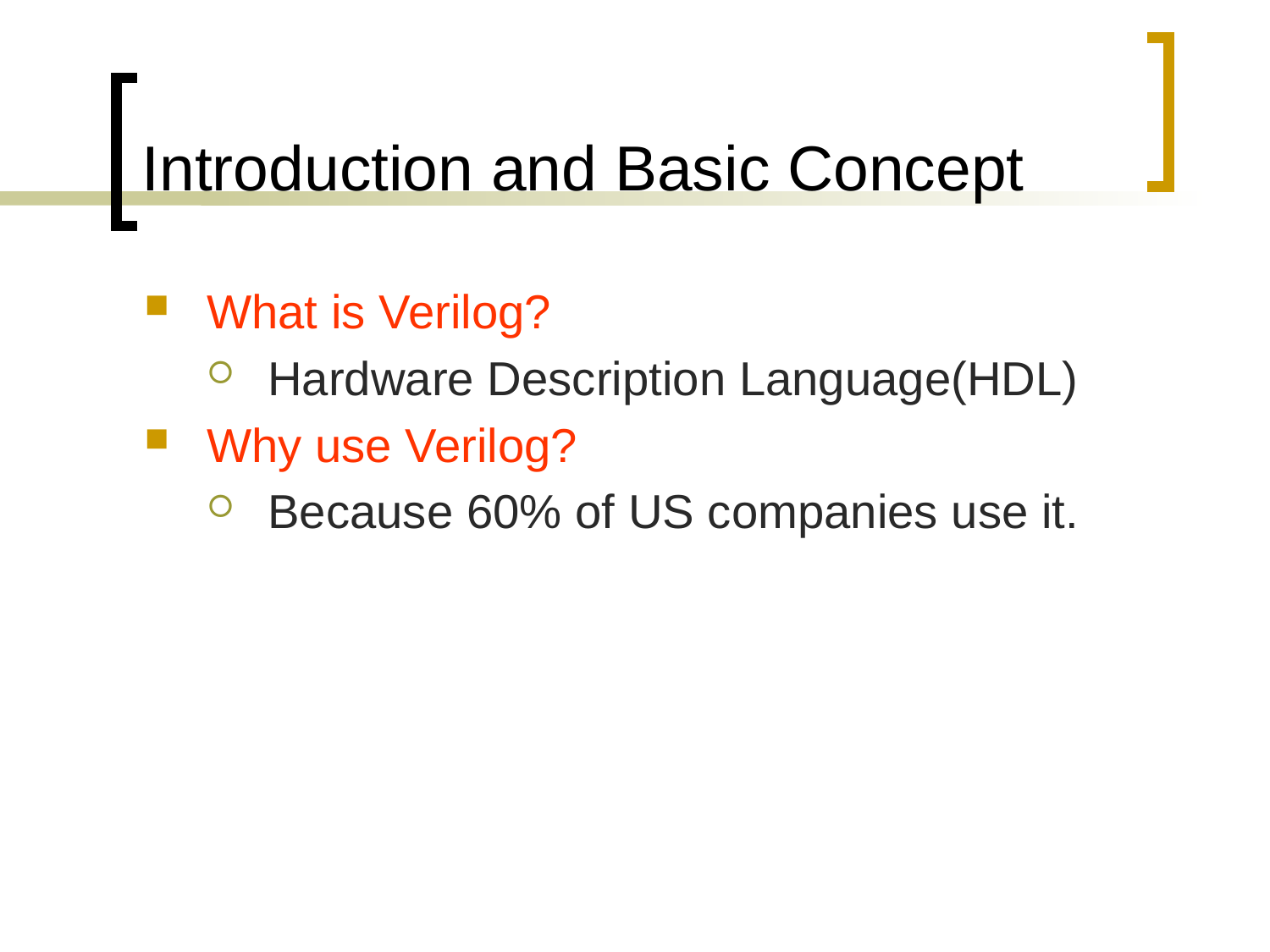

# Introduction and Basic Concept
What is Verilog?
Hardware Description Language(HDL)
Why use Verilog?
Because 60% of US companies use it.